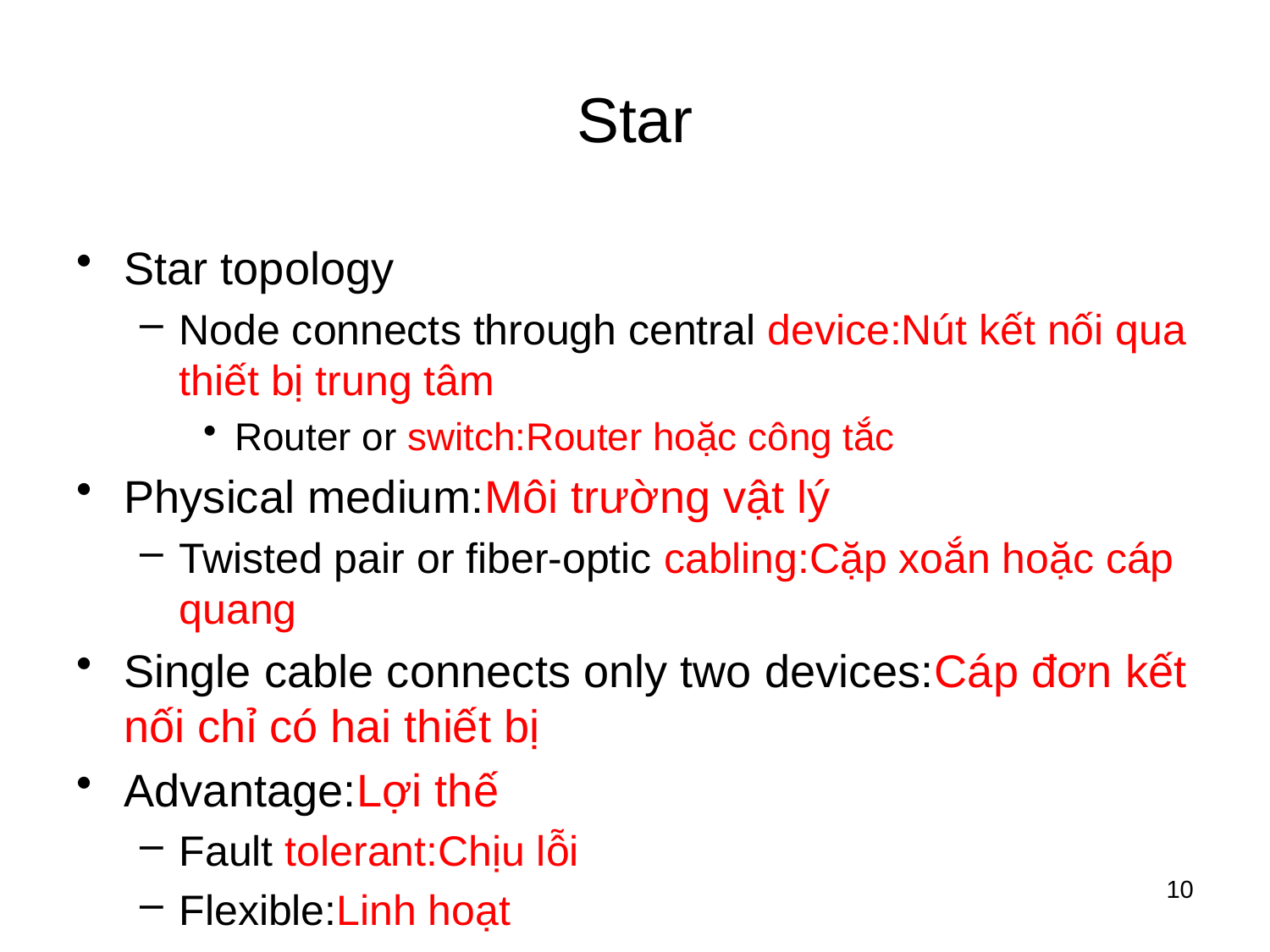

# Star
Star topology
Node connects through central device:Nút kết nối qua thiết bị trung tâm
Router or switch:Router hoặc công tắc
Physical medium:Môi trường vật lý
Twisted pair or fiber-optic cabling:Cặp xoắn hoặc cáp quang
Single cable connects only two devices:Cáp đơn kết nối chỉ có hai thiết bị
Advantage:Lợi thế
Fault tolerant:Chịu lỗi
Flexible:Linh hoạt

10